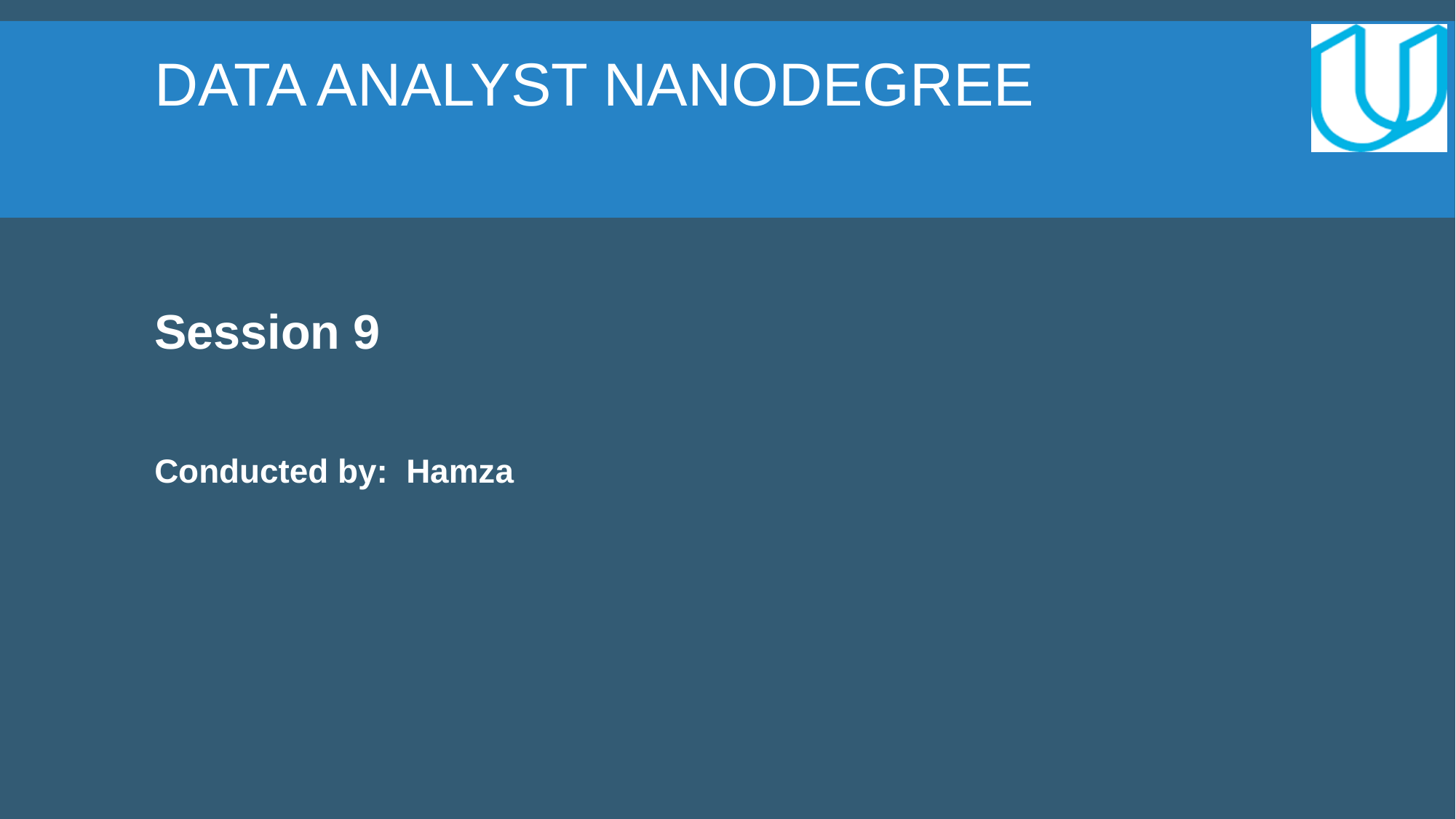

# Data Analyst Nanodegree

Session 9

Conducted by:  Hamza